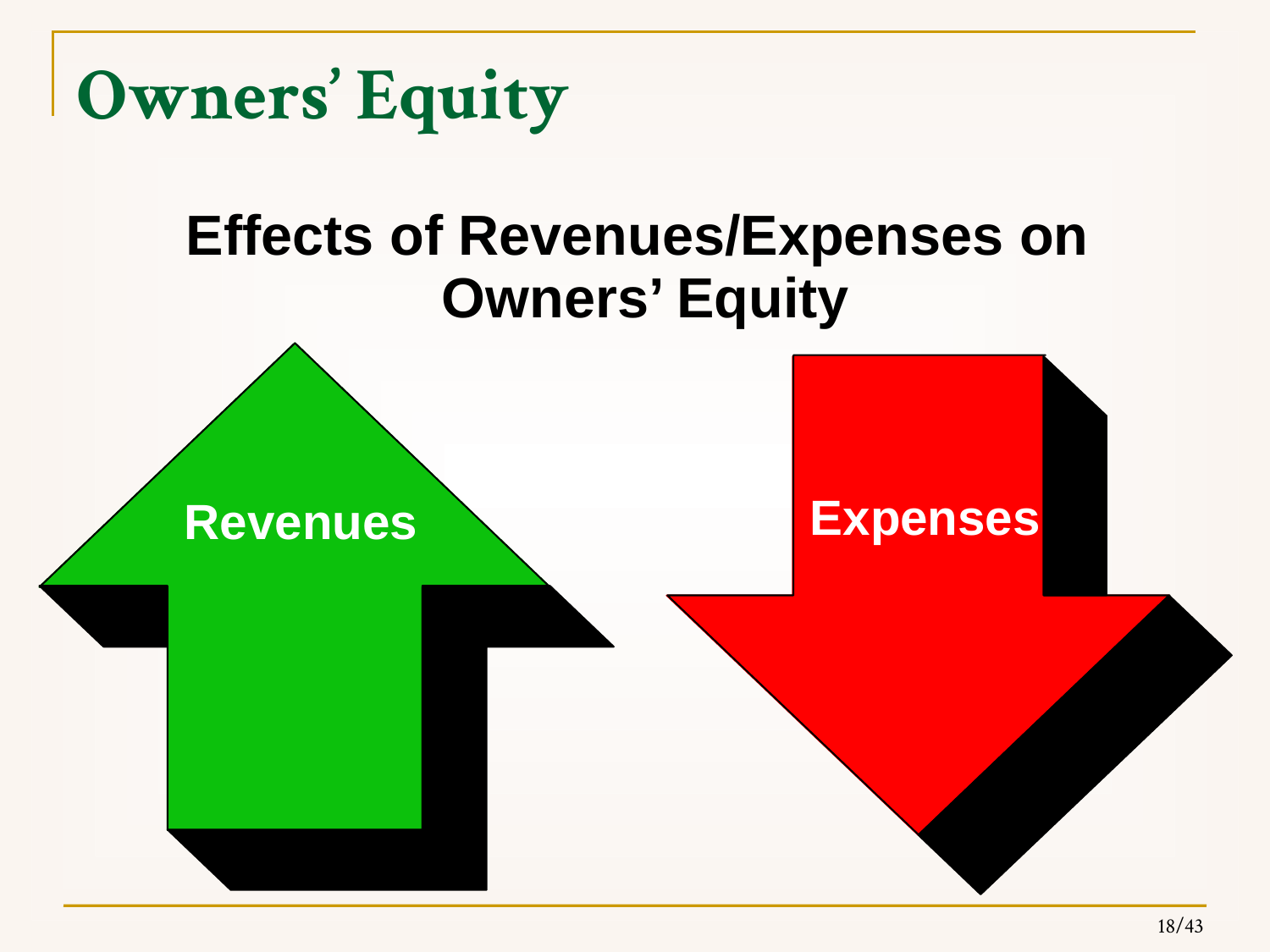

# Owners’ Equity
Effects of Revenues/Expenses on
Owners’ Equity

Revenues

Expenses
18/43